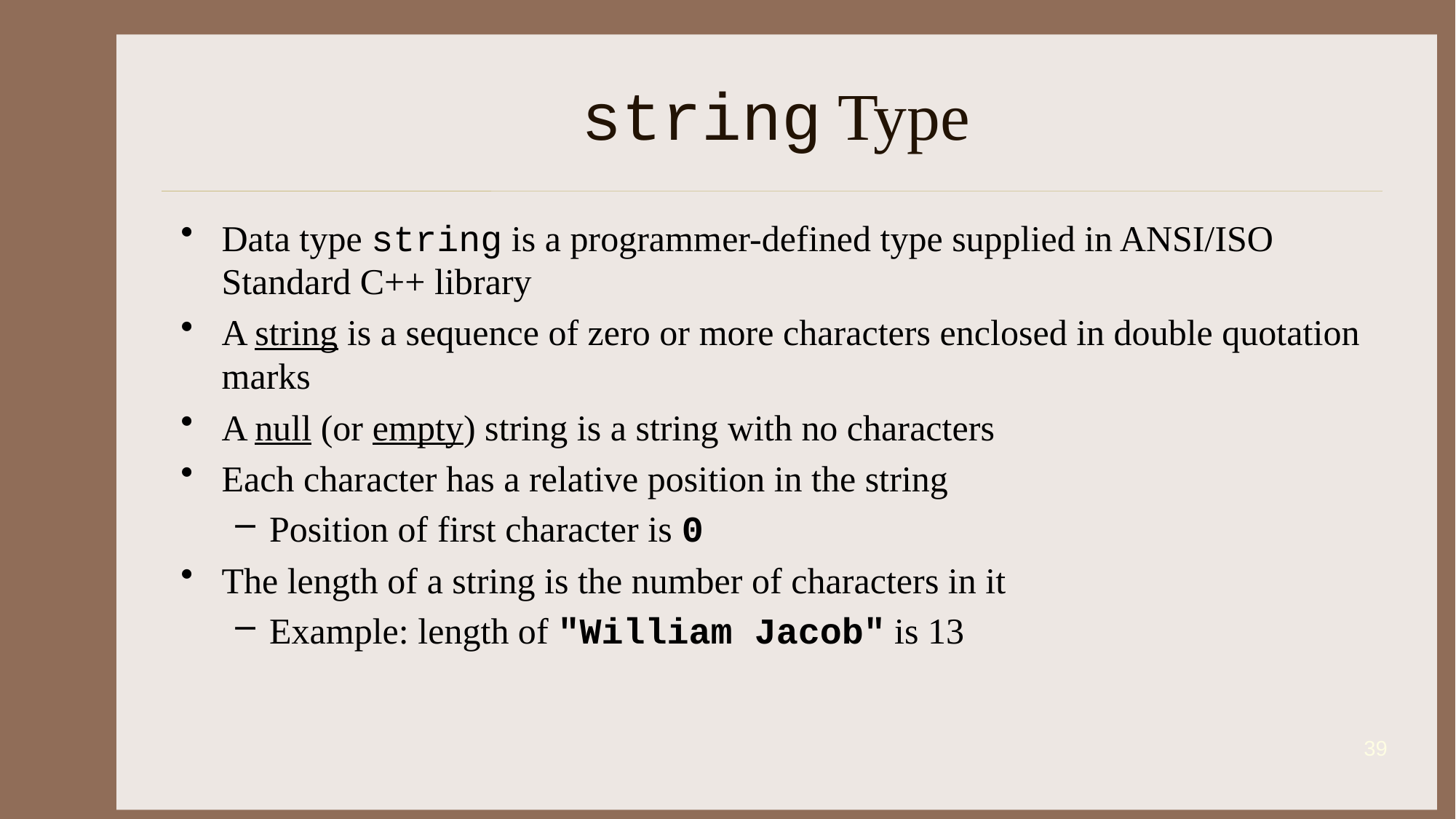

# string Type
Data type string is a programmer-defined type supplied in ANSI/ISO Standard C++ library
A string is a sequence of zero or more characters enclosed in double quotation marks
A null (or empty) string is a string with no characters
Each character has a relative position in the string
Position of first character is 0
The length of a string is the number of characters in it
Example: length of "William Jacob" is 13
39